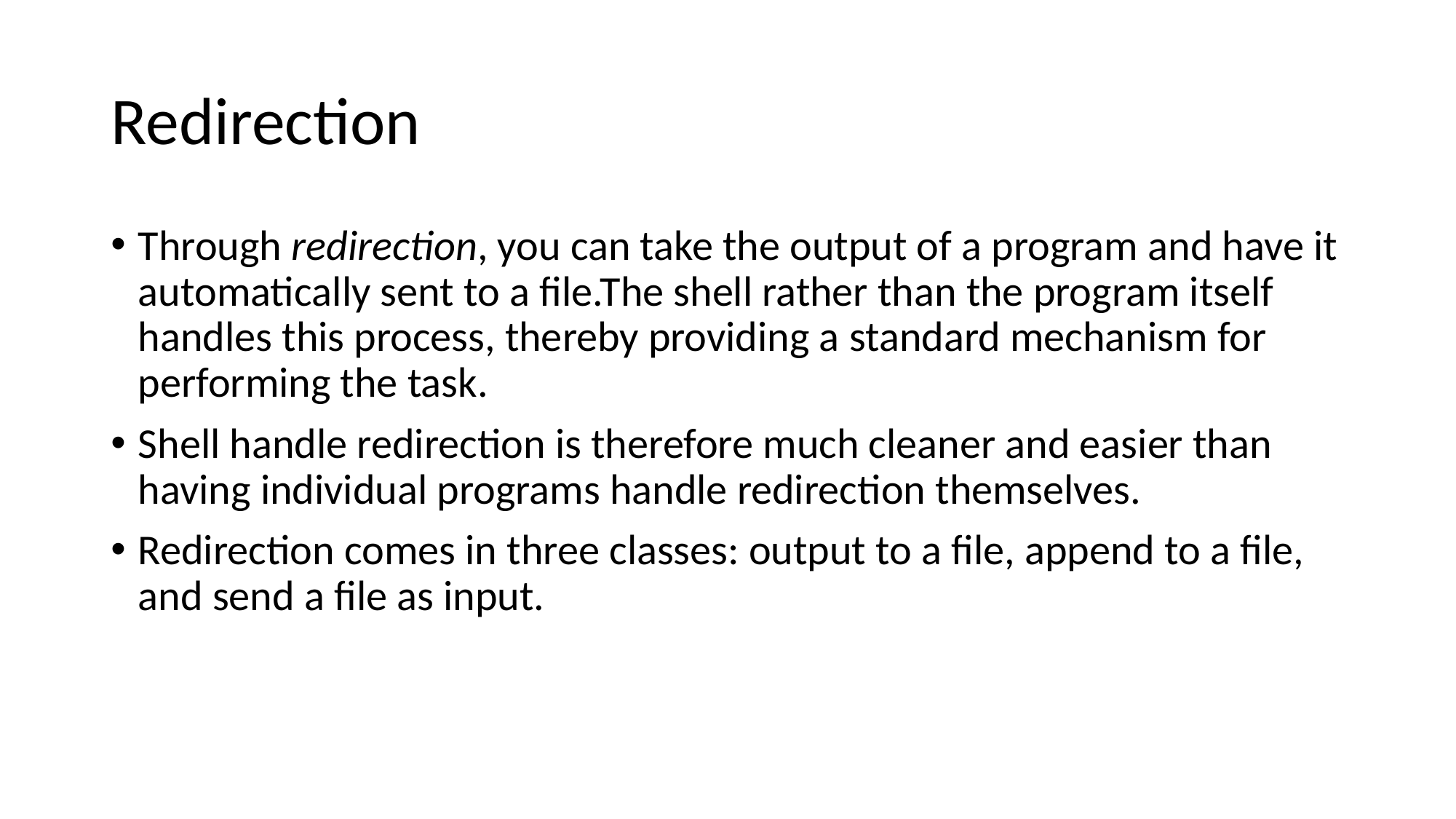

# Redirection
Through redirection, you can take the output of a program and have it automatically sent to a file.The shell rather than the program itself handles this process, thereby providing a standard mechanism for performing the task.
Shell handle redirection is therefore much cleaner and easier than having individual programs handle redirection themselves.
Redirection comes in three classes: output to a file, append to a file, and send a file as input.